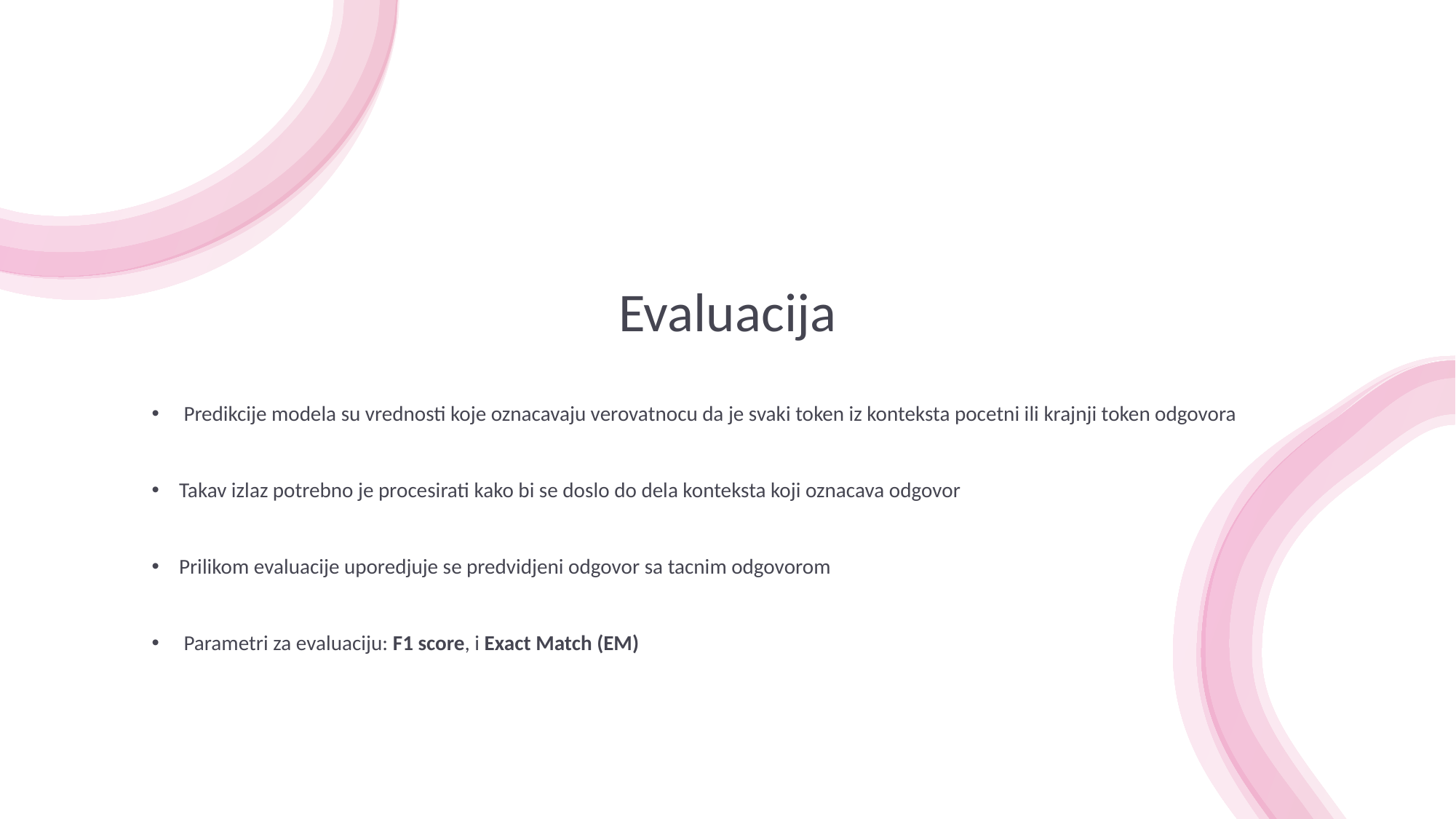

# Evaluacija
 Predikcije modela su vrednosti koje oznacavaju verovatnocu da je svaki token iz konteksta pocetni ili krajnji token odgovora

Takav izlaz potrebno je procesirati kako bi se doslo do dela konteksta koji oznacava odgovor

Prilikom evaluacije uporedjuje se predvidjeni odgovor sa tacnim odgovorom

 Parametri za evaluaciju: F1 score, i Exact Match (EM)